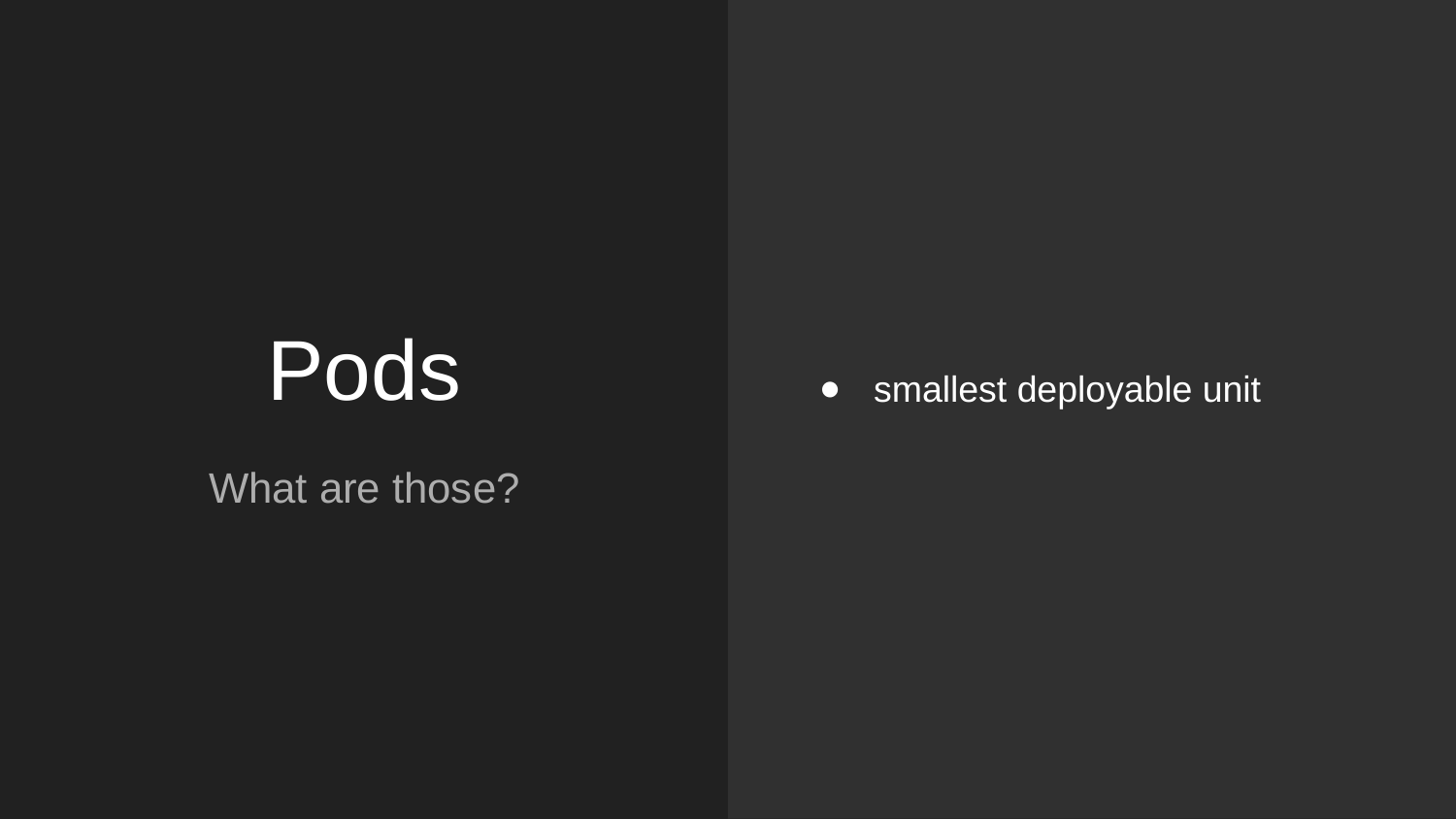

smallest deployable unit

# Pods
What are those?